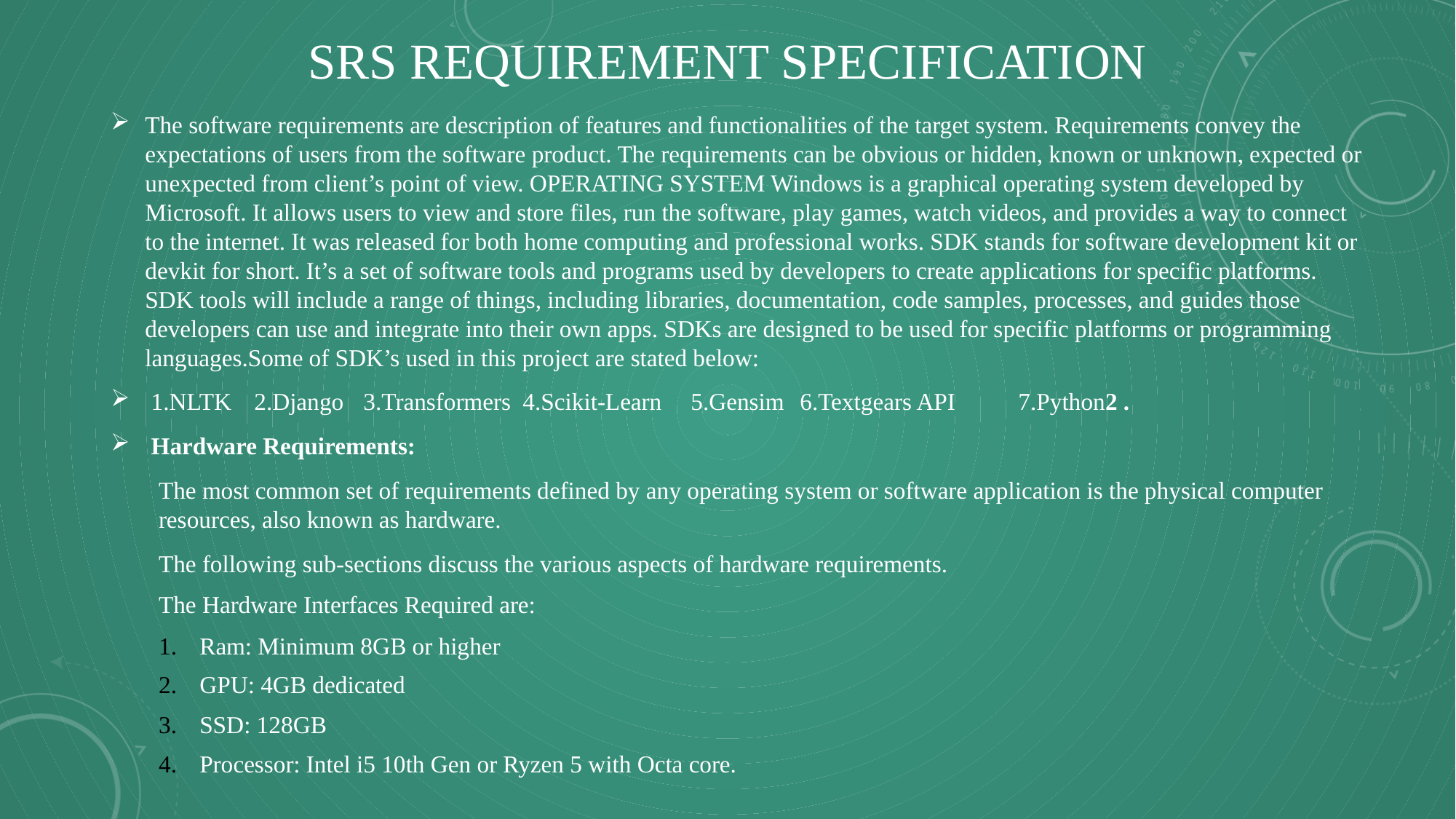

# SRS REQUIREMENT SPECIFICATION

The software requirements are description of features and functionalities of the target system. Requirements convey the expectations of users from the software product. The requirements can be obvious or hidden, known or unknown, expected or unexpected from client’s point of view. OPERATING SYSTEM Windows is a graphical operating system developed by Microsoft. It allows users to view and store files, run the software, play games, watch videos, and provides a way to connect to the internet. It was released for both home computing and professional works. SDK stands for software development kit or devkit for short. It’s a set of software tools and programs used by developers to create applications for specific platforms. SDK tools will include a range of things, including libraries, documentation, code samples, processes, and guides those developers can use and integrate into their own apps. SDKs are designed to be used for specific platforms or programming languages.Some of SDK’s used in this project are stated below:
 1.NLTK	2.Django	3.Transformers  4.Scikit-Learn 	5.Gensim	6.Textgears API	7.Python2 .
 Hardware Requirements:
The most common set of requirements defined by any operating system or software application is the physical computer resources, also known as hardware.
The following sub-sections discuss the various aspects of hardware requirements.
The Hardware Interfaces Required are:
Ram: Minimum 8GB or higher
GPU: 4GB dedicated
SSD: 128GB
Processor: Intel i5 10th Gen or Ryzen 5 with Octa core.